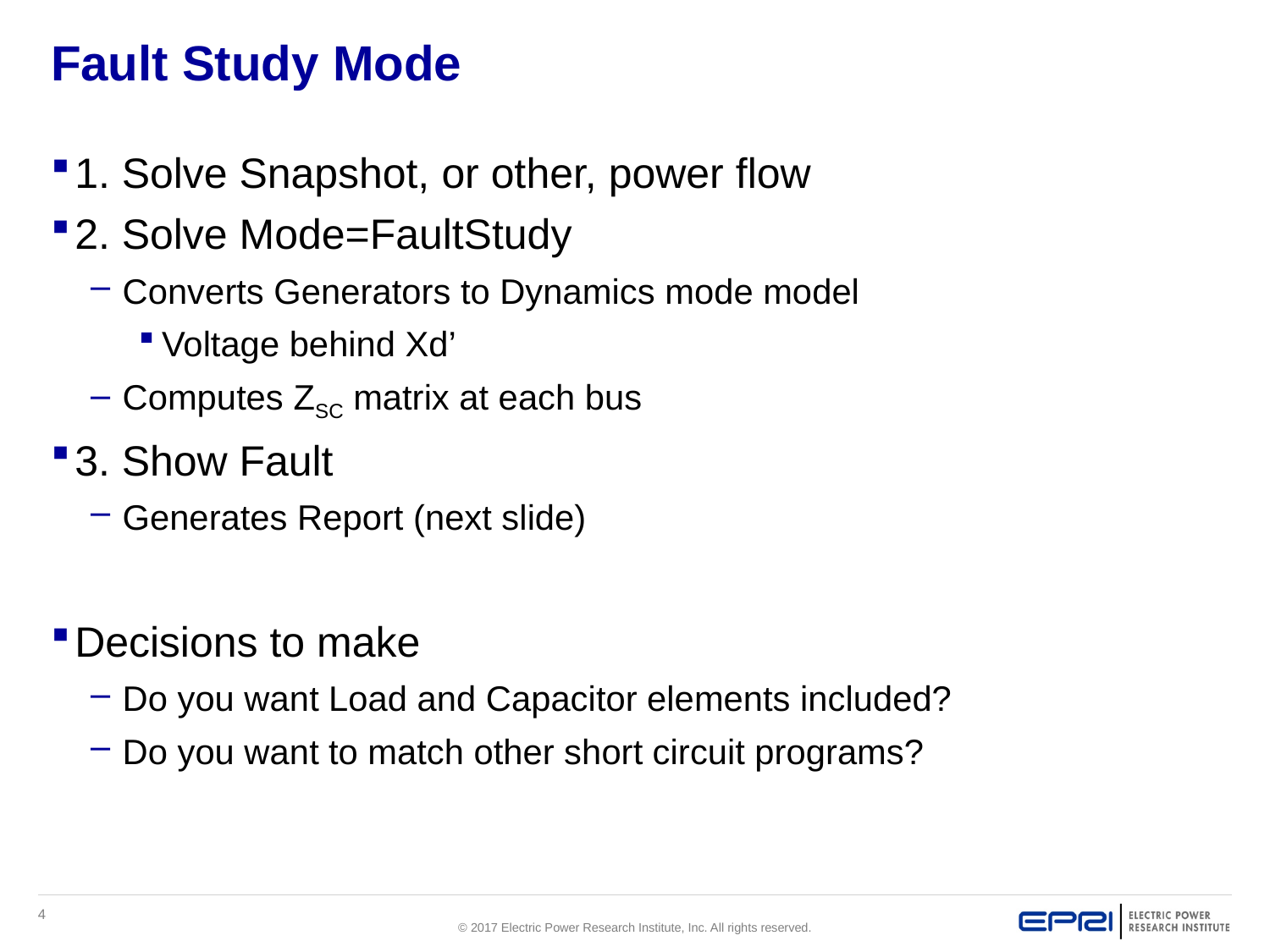

# Fault Study Mode
1. Solve Snapshot, or other, power flow
2. Solve Mode=FaultStudy
Converts Generators to Dynamics mode model
Voltage behind Xd’
Computes ZSC matrix at each bus
3. Show Fault
Generates Report (next slide)

Decisions to make
Do you want Load and Capacitor elements included?
Do you want to match other short circuit programs?